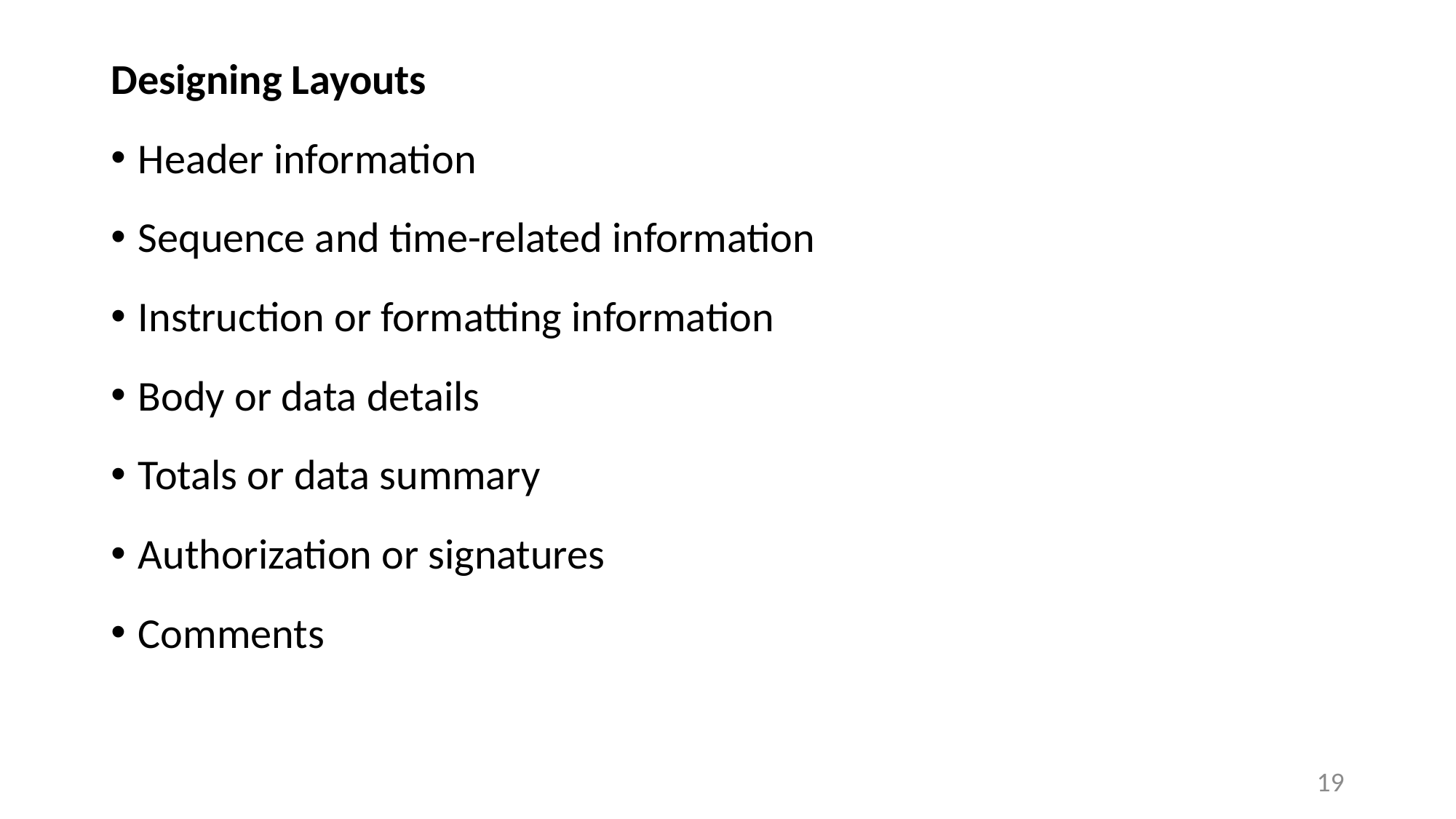

Designing Layouts
Header information
Sequence and time-related information
Instruction or formatting information
Body or data details
Totals or data summary
Authorization or signatures
Comments
19